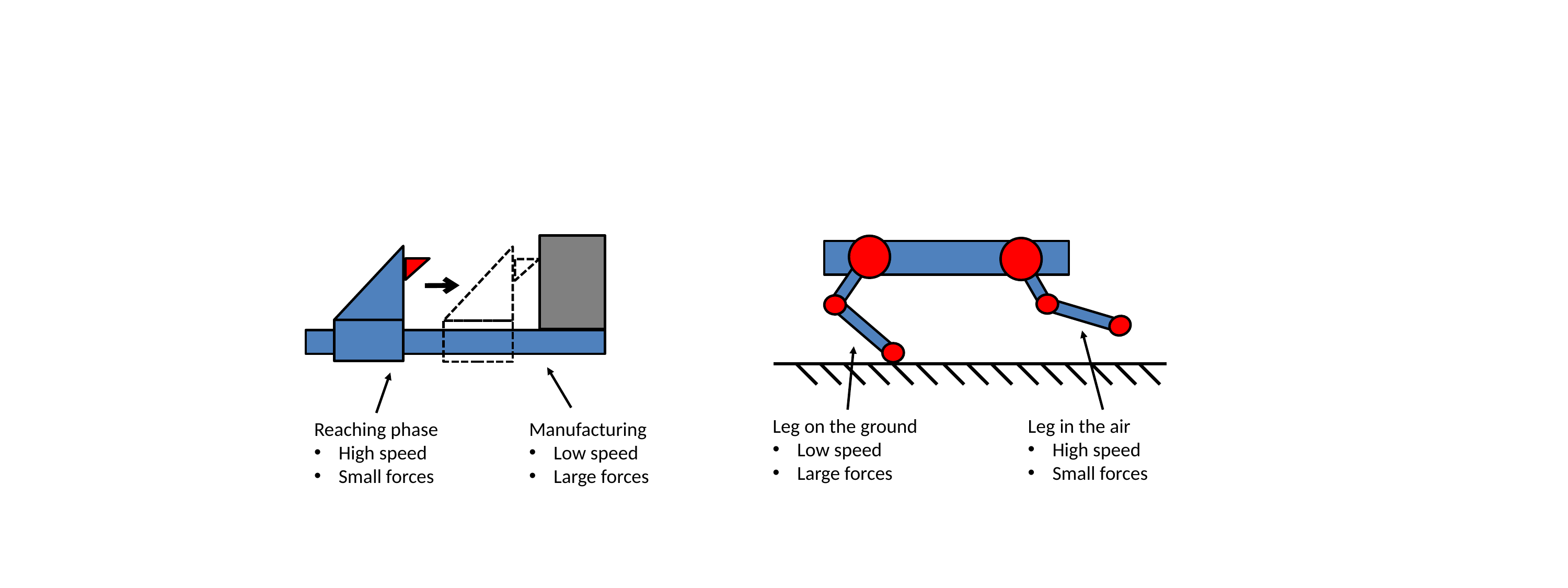

Reaching phase
High speed
Small forces
Manufacturing
Low speed
Large forces

Leg on the ground
Low speed
Large forces
Leg in the air
High speed
Small forces